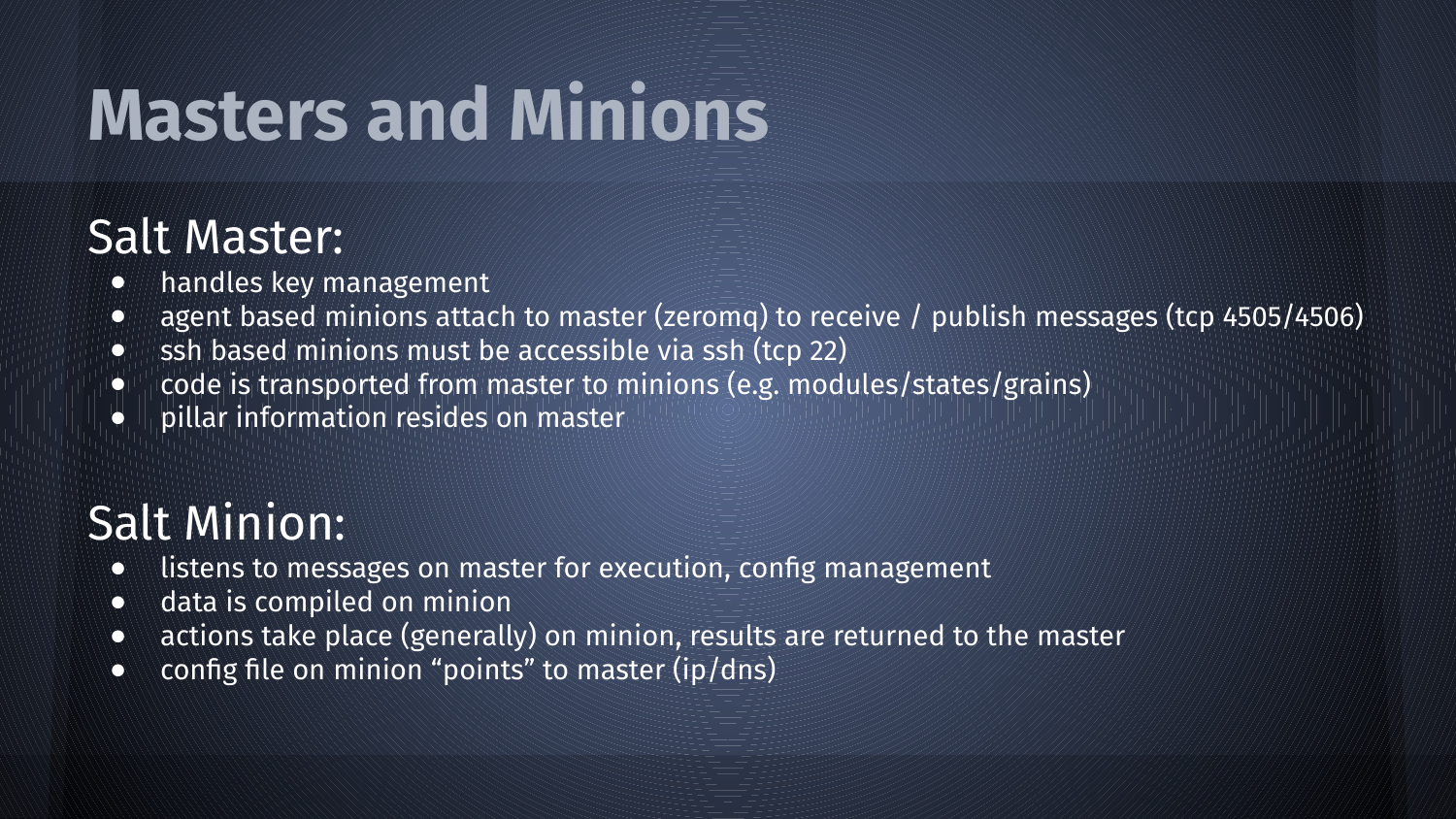

# Masters and Minions
Salt Master:
handles key management
agent based minions attach to master (zeromq) to receive / publish messages (tcp 4505/4506)
ssh based minions must be accessible via ssh (tcp 22)
code is transported from master to minions (e.g. modules/states/grains)
pillar information resides on master

Salt Minion:
listens to messages on master for execution, config management
data is compiled on minion
actions take place (generally) on minion, results are returned to the master
config file on minion “points” to master (ip/dns)